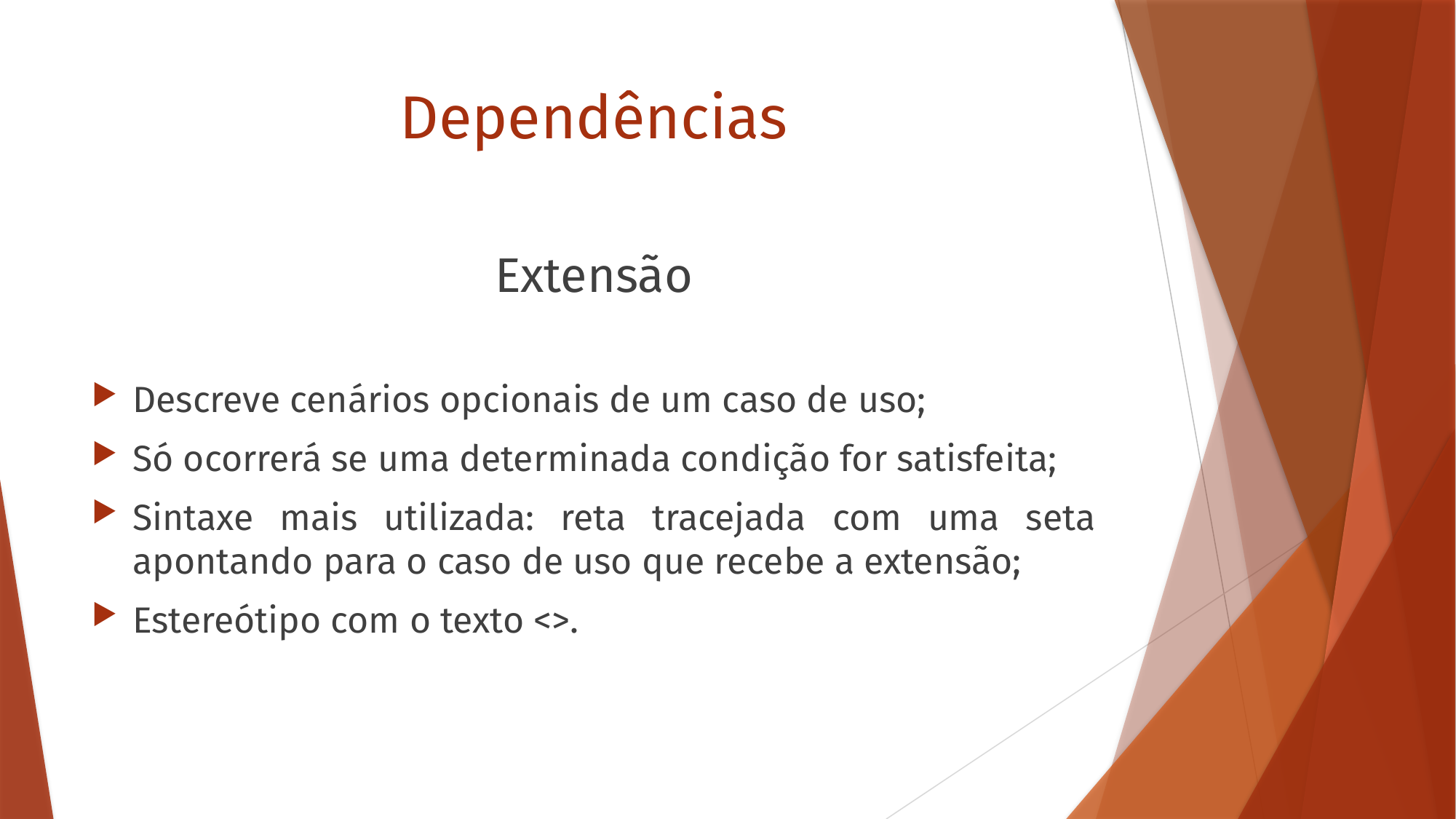

# Dependências
Extensão

Descreve cenários opcionais de um caso de uso;
Só ocorrerá se uma determinada condição for satisfeita;
Sintaxe mais utilizada: reta tracejada com uma seta apontando para o caso de uso que recebe a extensão;
Estereótipo com o texto <>.